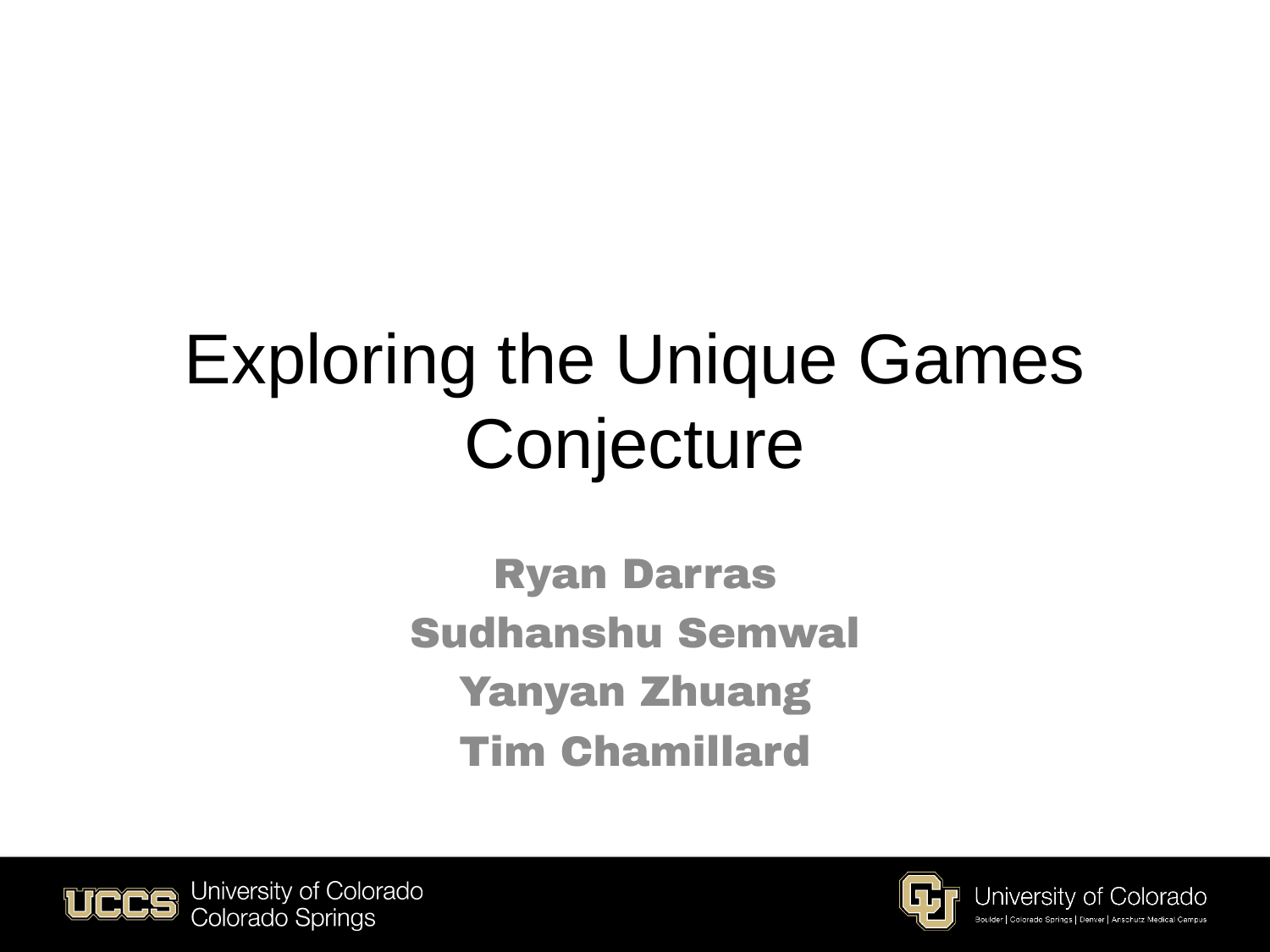

# Exploring the Unique Games Conjecture
Ryan Darras
Sudhanshu Semwal
Yanyan Zhuang
Tim Chamillard